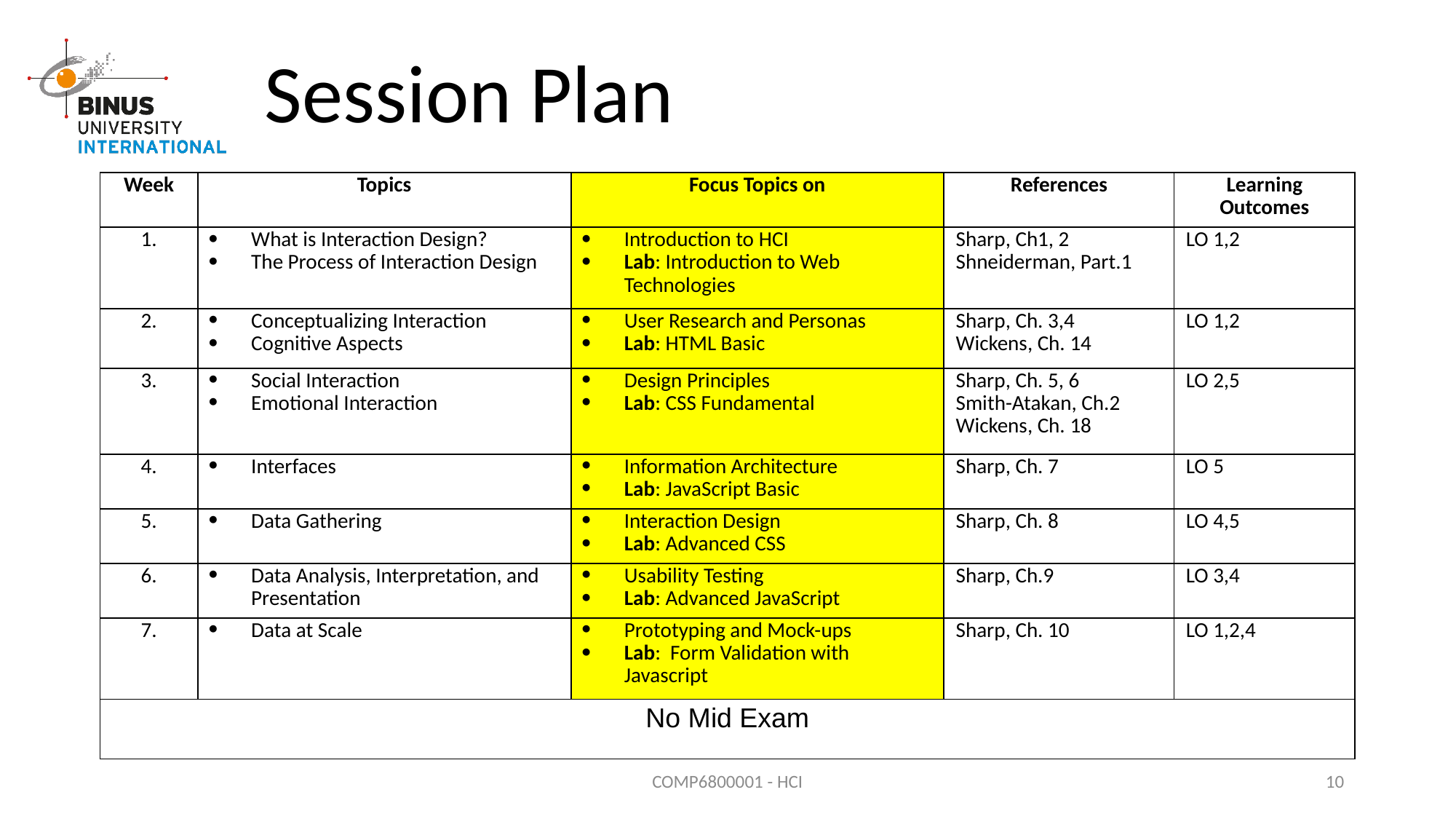

# Session Plan
| Week | Topics | Focus Topics on | References | Learning Outcomes |
| --- | --- | --- | --- | --- |
| 1. | What is Interaction Design? The Process of Interaction Design | Introduction to HCI Lab: Introduction to Web Technologies | Sharp, Ch1, 2 Shneiderman, Part.1 | LO 1,2 |
| 2. | Conceptualizing Interaction Cognitive Aspects | User Research and Personas Lab: HTML Basic | Sharp, Ch. 3,4 Wickens, Ch. 14 | LO 1,2 |
| 3. | Social Interaction Emotional Interaction | Design Principles Lab: CSS Fundamental | Sharp, Ch. 5, 6 Smith-Atakan, Ch.2 Wickens, Ch. 18 | LO 2,5 |
| 4. | Interfaces | Information Architecture Lab: JavaScript Basic | Sharp, Ch. 7 | LO 5 |
| 5. | Data Gathering | Interaction Design Lab: Advanced CSS | Sharp, Ch. 8 | LO 4,5 |
| 6. | Data Analysis, Interpretation, and Presentation | Usability Testing Lab: Advanced JavaScript | Sharp, Ch.9 | LO 3,4 |
| 7. | Data at Scale | Prototyping and Mock-ups Lab: Form Validation with Javascript | Sharp, Ch. 10 | LO 1,2,4 |
| No Mid Exam |  |  |  |  |
COMP6800001 - HCI
10